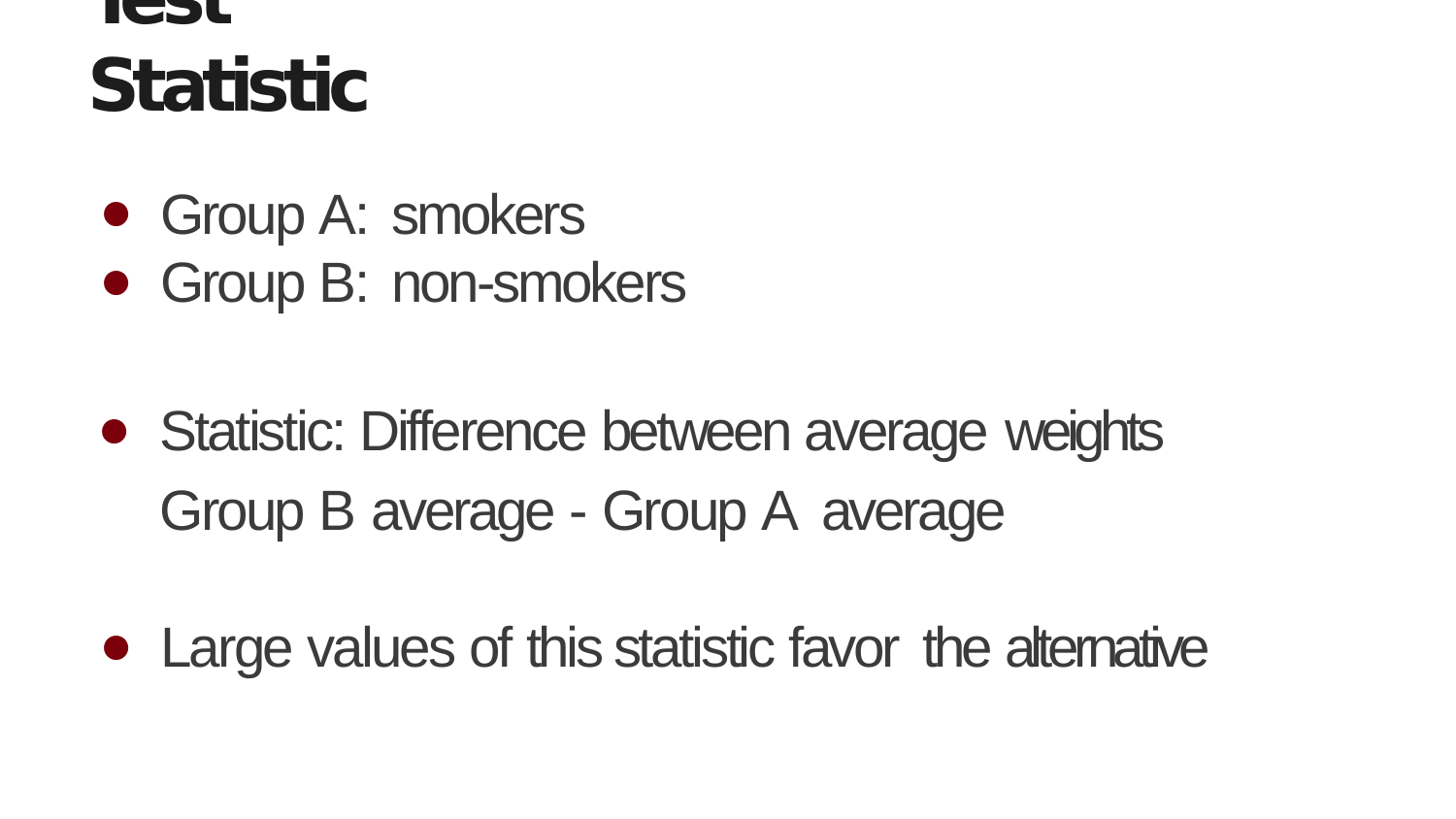

# Test Statistic
Group A: smokers
Group B: non-smokers

Statistic: Difference between average weights  Group B average - Group A average

Large values of this statistic favor the alternative